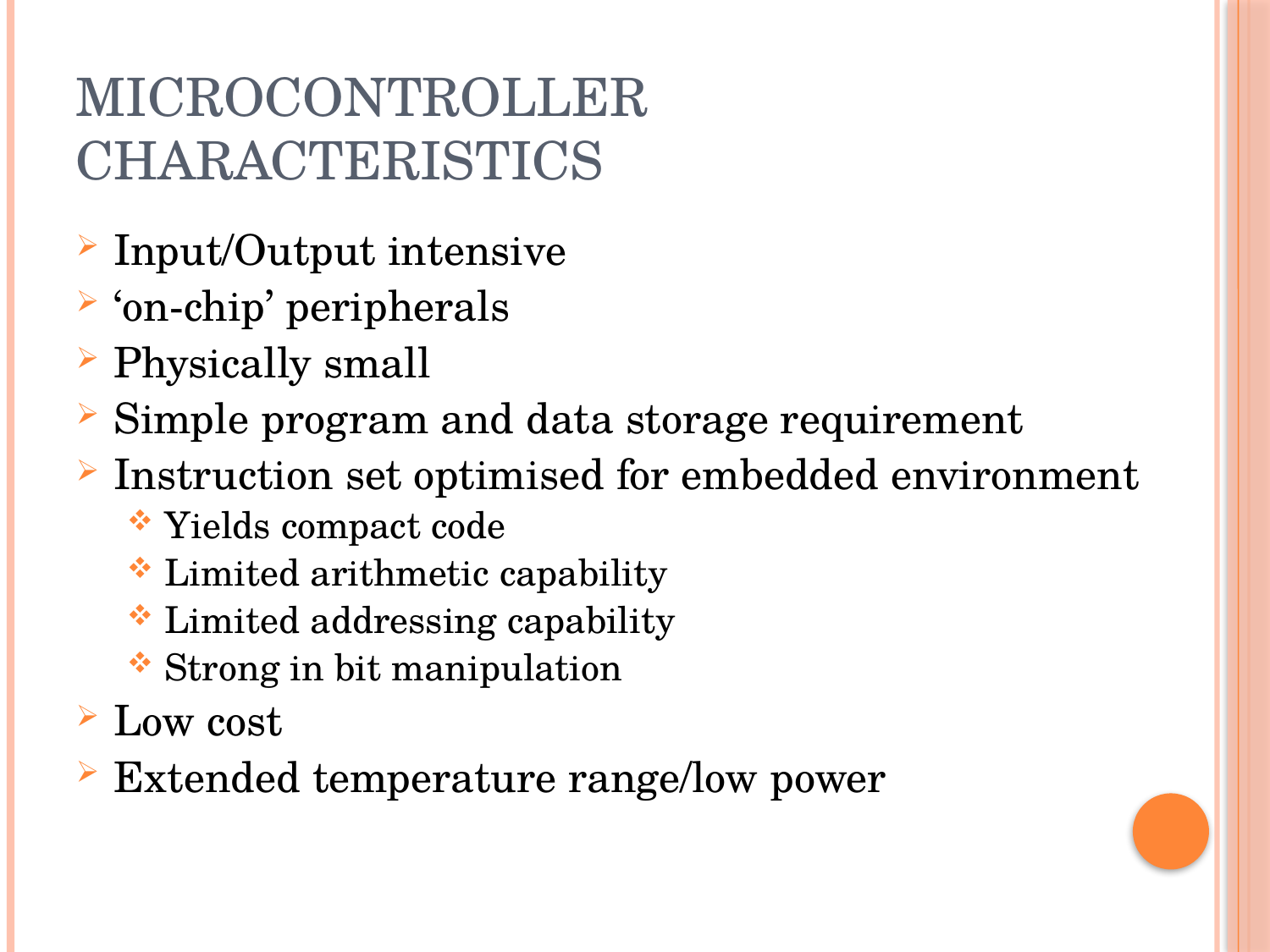

# Microcontroller Characteristics
Input/Output intensive
‘on-chip’ peripherals
Physically small
Simple program and data storage requirement
Instruction set optimised for embedded environment
Yields compact code
Limited arithmetic capability
Limited addressing capability
Strong in bit manipulation
Low cost
Extended temperature range/low power